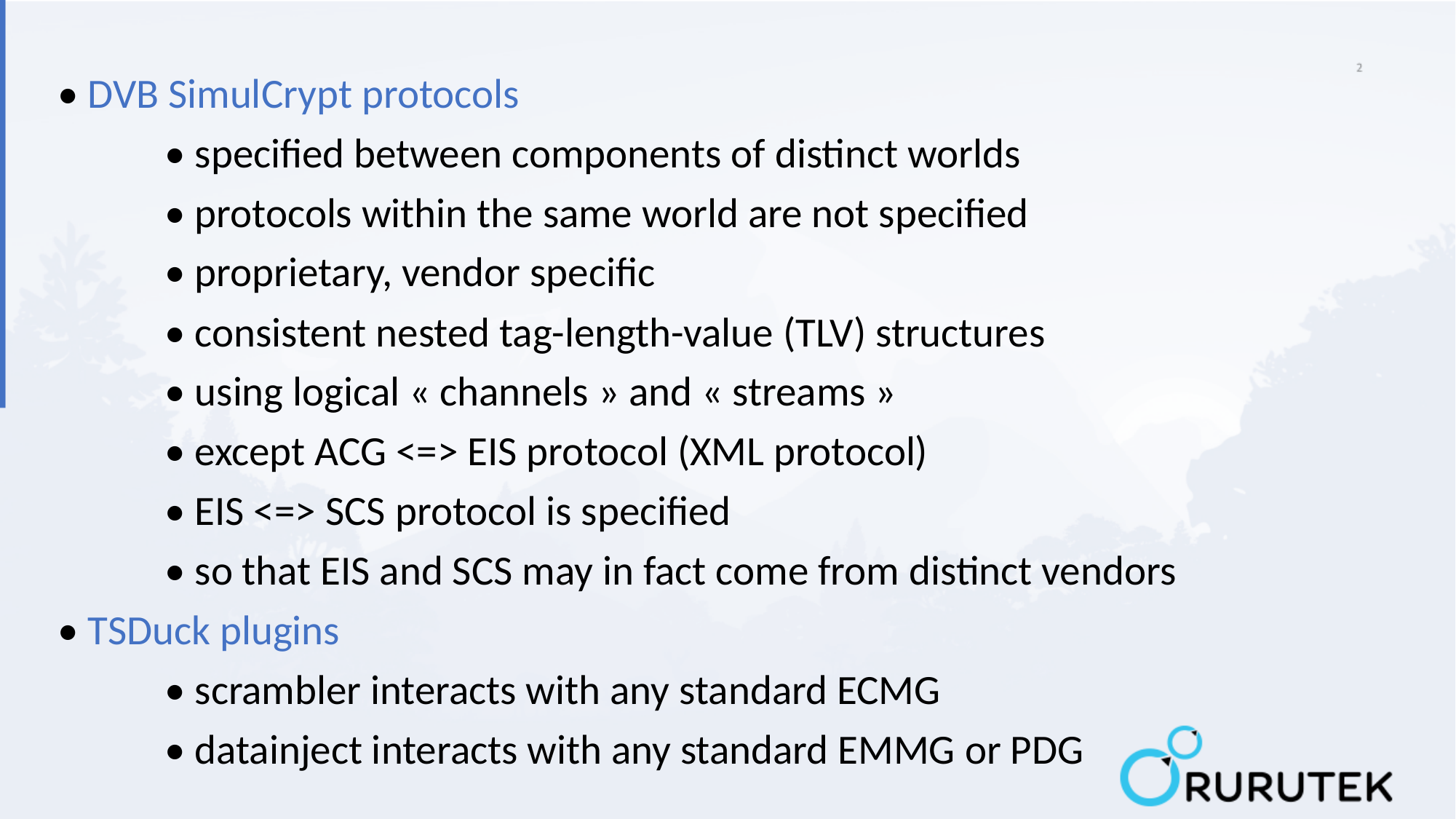

• DVB SimulCrypt protocols
	• specified between components of distinct worlds
	• protocols within the same world are not specified
		• proprietary, vendor specific
	• consistent nested tag-length-value (TLV) structures
		• using logical « channels » and « streams »
		• except ACG <=> EIS protocol (XML protocol)
	• EIS <=> SCS protocol is specified
		• so that EIS and SCS may in fact come from distinct vendors
• TSDuck plugins
	• scrambler interacts with any standard ECMG
	• datainject interacts with any standard EMMG or PDG